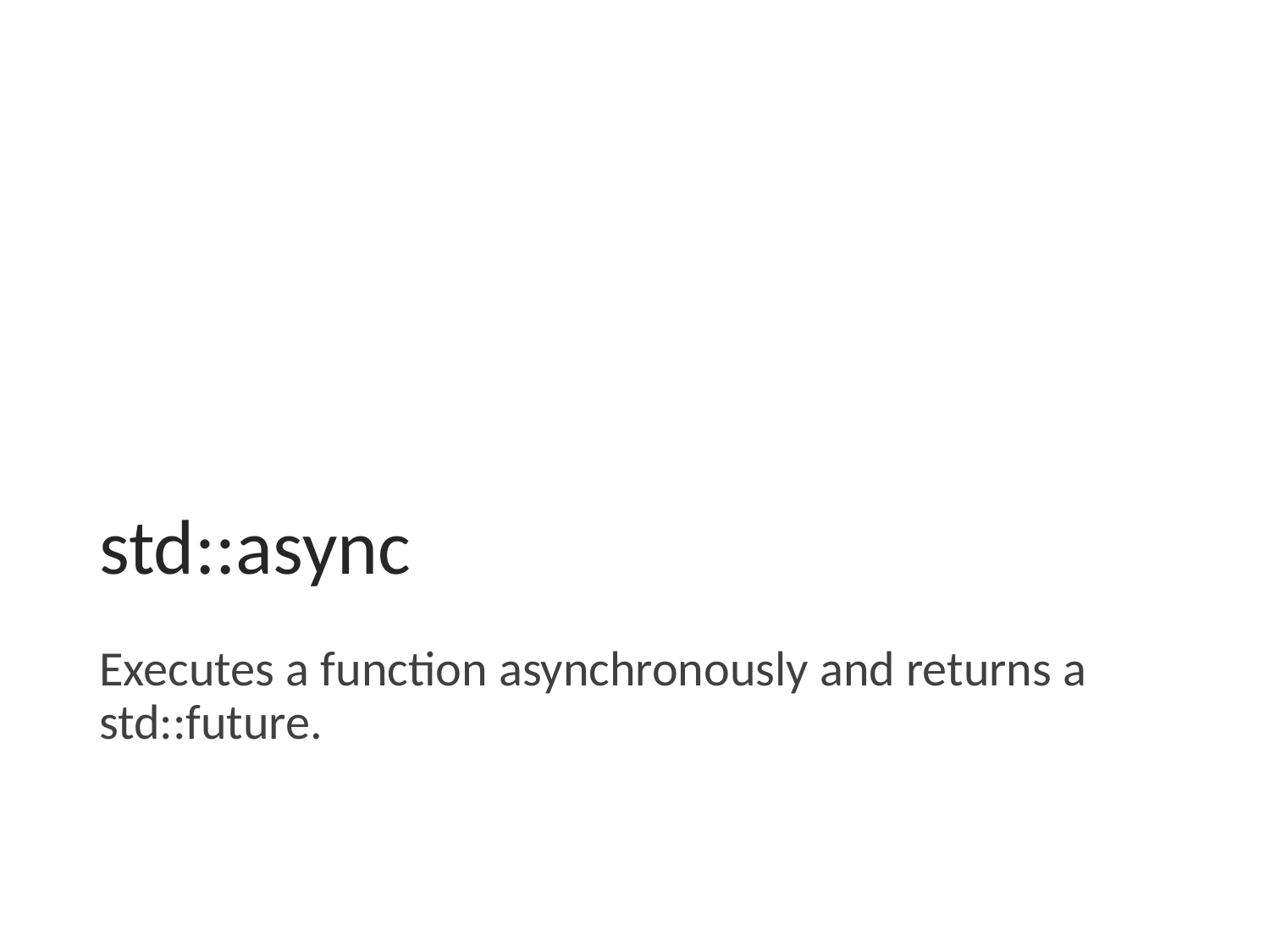

# std::async
Executes a function asynchronously and returns a std::future.